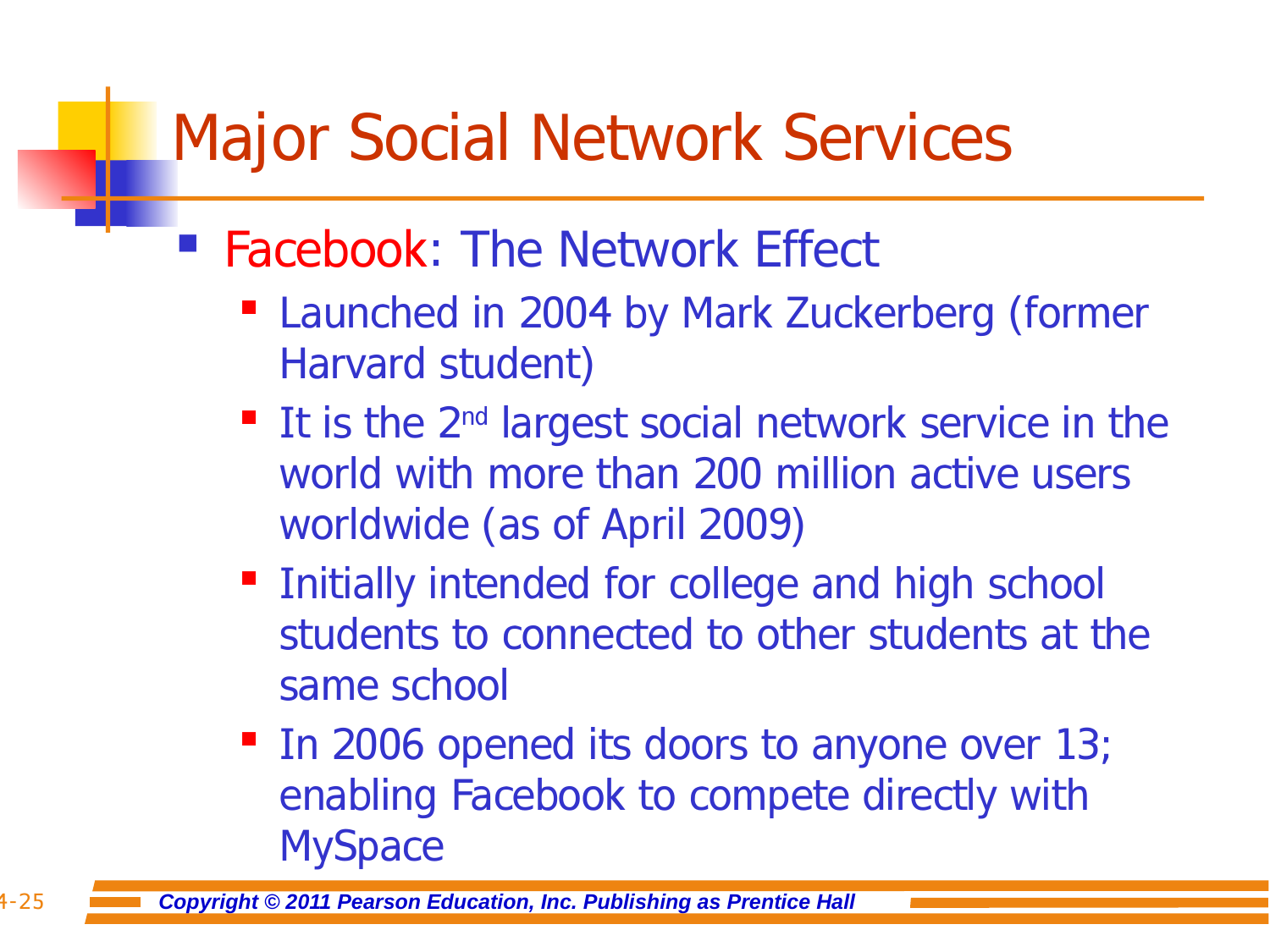

# Major Social Network Services
Facebook: The Network Effect
Launched in 2004 by Mark Zuckerberg (former Harvard student)
It is the 2nd largest social network service in the world with more than 200 million active users worldwide (as of April 2009)
Initially intended for college and high school students to connected to other students at the same school
In 2006 opened its doors to anyone over 13; enabling Facebook to compete directly with MySpace